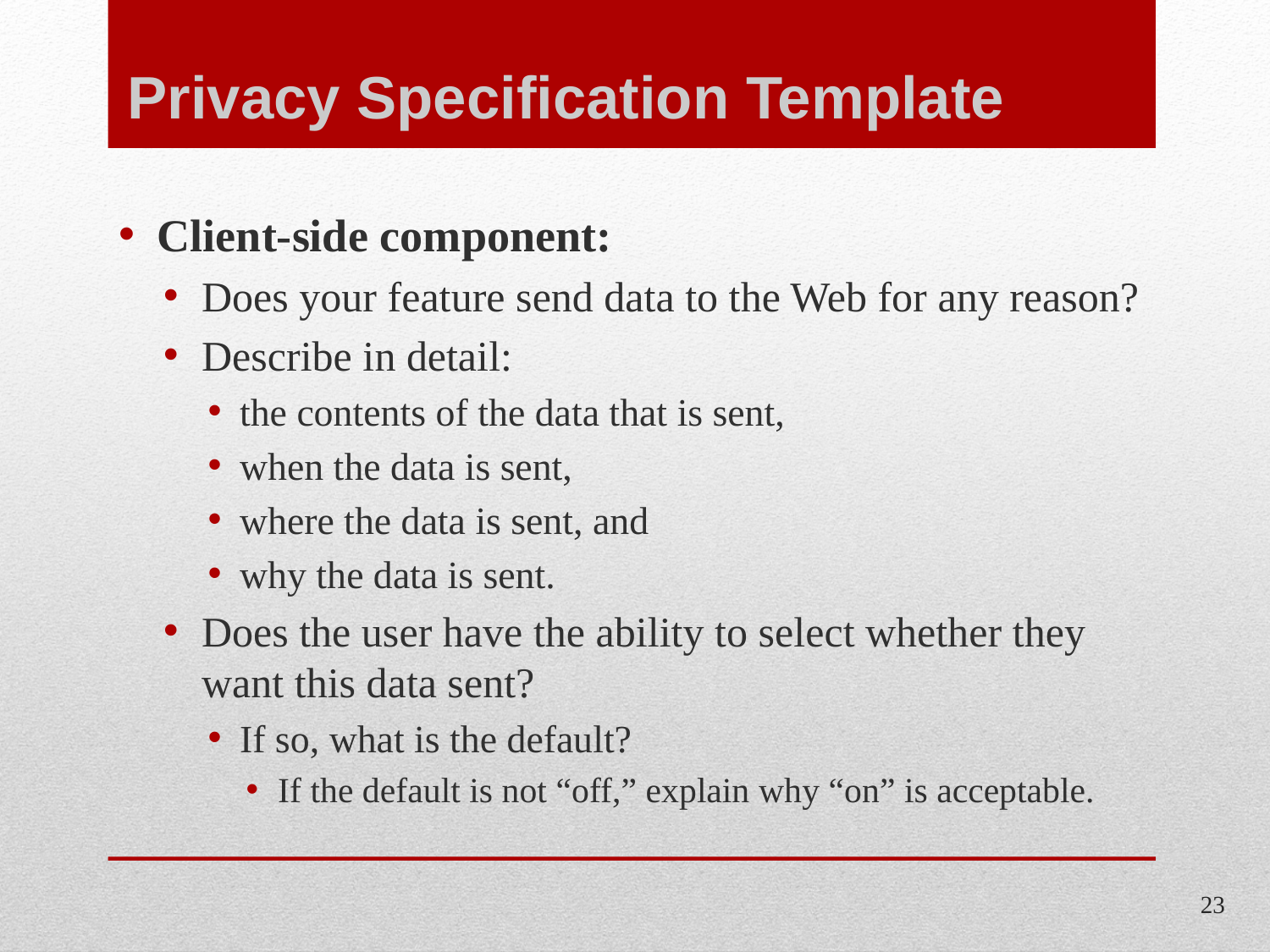

# Privacy Specification Template
Client-side component:
Does your feature send data to the Web for any reason?
Describe in detail:
the contents of the data that is sent,
when the data is sent,
where the data is sent, and
why the data is sent.
Does the user have the ability to select whether they want this data sent?
If so, what is the default?
If the default is not “off,” explain why “on” is acceptable.
23